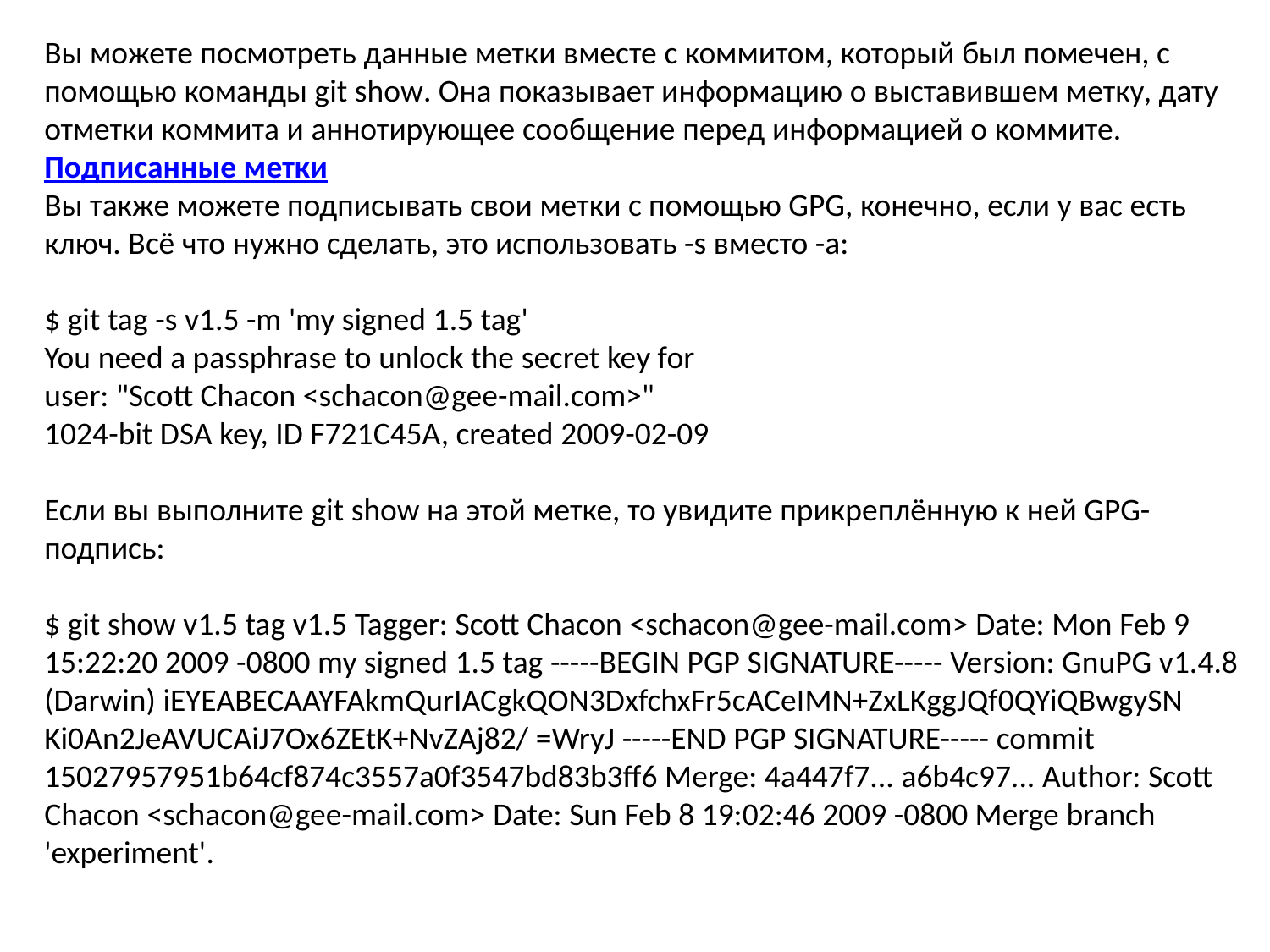

Вы можете посмотреть данные метки вместе с коммитом, который был помечен, с помощью команды git show. Она показывает информацию о выставившем метку, дату отметки коммита и аннотирующее сообщение перед информацией о коммите.
Подписанные метки
Вы также можете подписывать свои метки с помощью GPG, конечно, если у вас есть ключ. Всё что нужно сделать, это использовать -s вместо -a:

$ git tag -s v1.5 -m 'my signed 1.5 tag'
You need a passphrase to unlock the secret key for
user: "Scott Chacon <schacon@gee-mail.com>"
1024-bit DSA key, ID F721C45A, created 2009-02-09

Если вы выполните git show на этой метке, то увидите прикреплённую к ней GPG-подпись:

$ git show v1.5 tag v1.5 Tagger: Scott Chacon <schacon@gee-mail.com> Date: Mon Feb 9 15:22:20 2009 -0800 my signed 1.5 tag -----BEGIN PGP SIGNATURE----- Version: GnuPG v1.4.8 (Darwin) iEYEABECAAYFAkmQurIACgkQON3DxfchxFr5cACeIMN+ZxLKggJQf0QYiQBwgySN Ki0An2JeAVUCAiJ7Ox6ZEtK+NvZAj82/ =WryJ -----END PGP SIGNATURE----- commit 15027957951b64cf874c3557a0f3547bd83b3ff6 Merge: 4a447f7... a6b4c97... Author: Scott Chacon <schacon@gee-mail.com> Date: Sun Feb 8 19:02:46 2009 -0800 Merge branch 'experiment'.